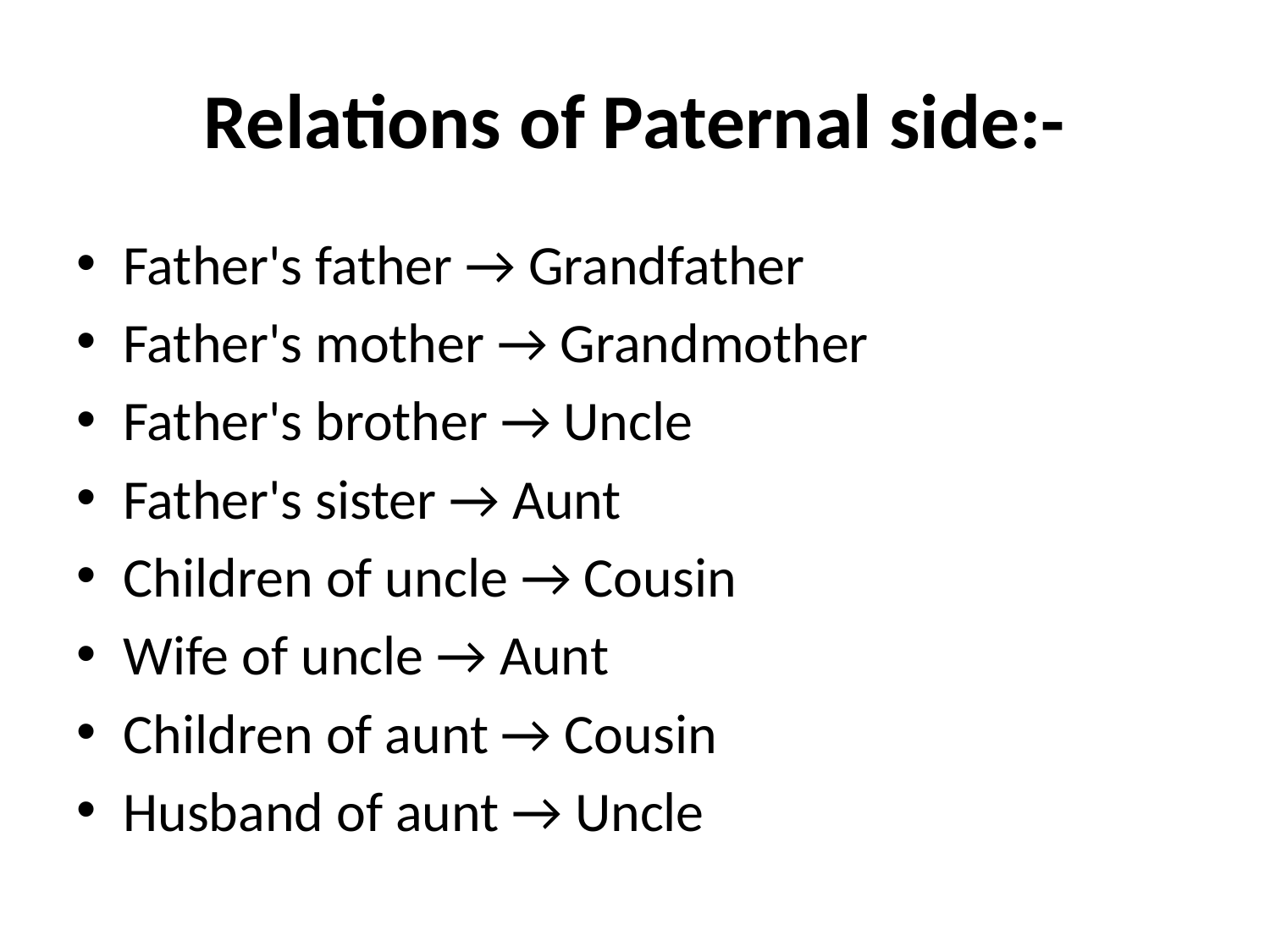

# Relations of Paternal side:-
Father's father → Grandfather
Father's mother → Grandmother
Father's brother → Uncle
Father's sister → Aunt
Children of uncle → Cousin
Wife of uncle → Aunt
Children of aunt → Cousin
Husband of aunt → Uncle